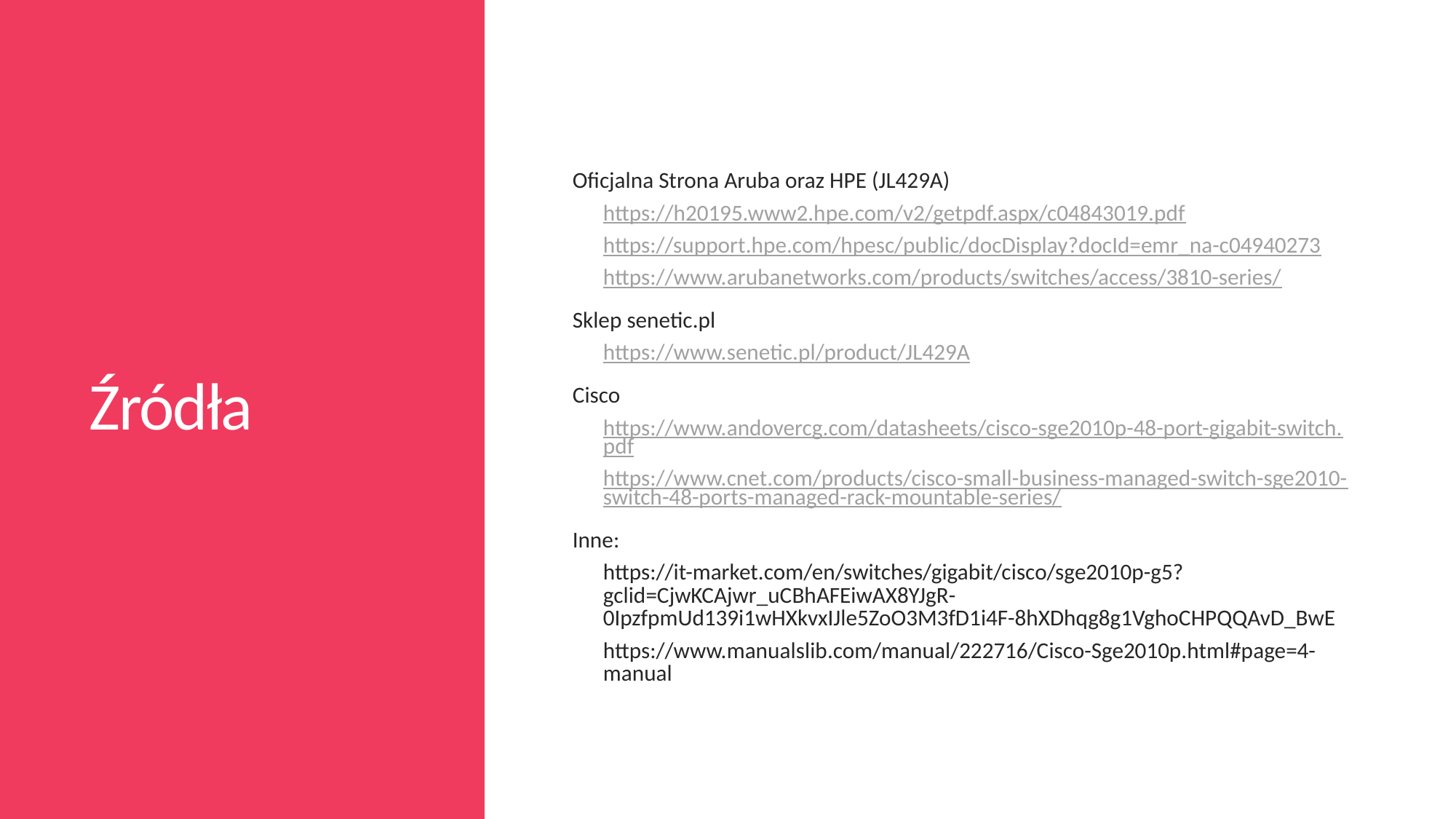

# Źródła
Oficjalna Strona Aruba oraz HPE (JL429A)
https://h20195.www2.hpe.com/v2/getpdf.aspx/c04843019.pdf
https://support.hpe.com/hpesc/public/docDisplay?docId=emr_na-c04940273
https://www.arubanetworks.com/products/switches/access/3810-series/
Sklep senetic.pl
https://www.senetic.pl/product/JL429A
Cisco
https://www.andovercg.com/datasheets/cisco-sge2010p-48-port-gigabit-switch.pdf
https://www.cnet.com/products/cisco-small-business-managed-switch-sge2010-switch-48-ports-managed-rack-mountable-series/
Inne:
https://it-market.com/en/switches/gigabit/cisco/sge2010p-g5?gclid=CjwKCAjwr_uCBhAFEiwAX8YJgR-0IpzfpmUd139i1wHXkvxIJle5ZoO3M3fD1i4F-8hXDhqg8g1VghoCHPQQAvD_BwE
https://www.manualslib.com/manual/222716/Cisco-Sge2010p.html#page=4-manual